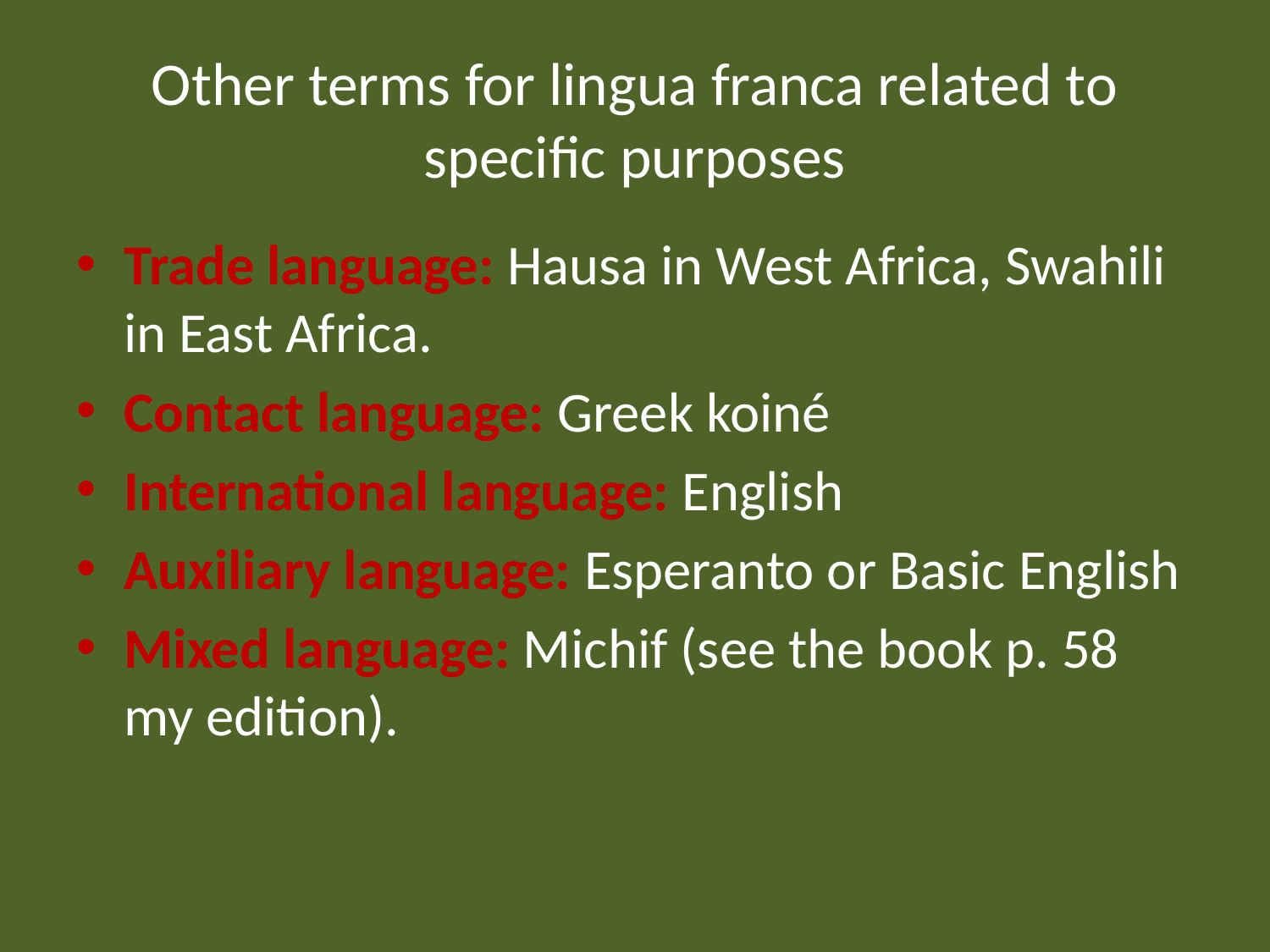

# Other terms for lingua franca related to specific purposes
Trade language: Hausa in West Africa, Swahili in East Africa.
Contact language: Greek koiné
International language: English
Auxiliary language: Esperanto or Basic English
Mixed language: Michif (see the book p. 58 my edition).